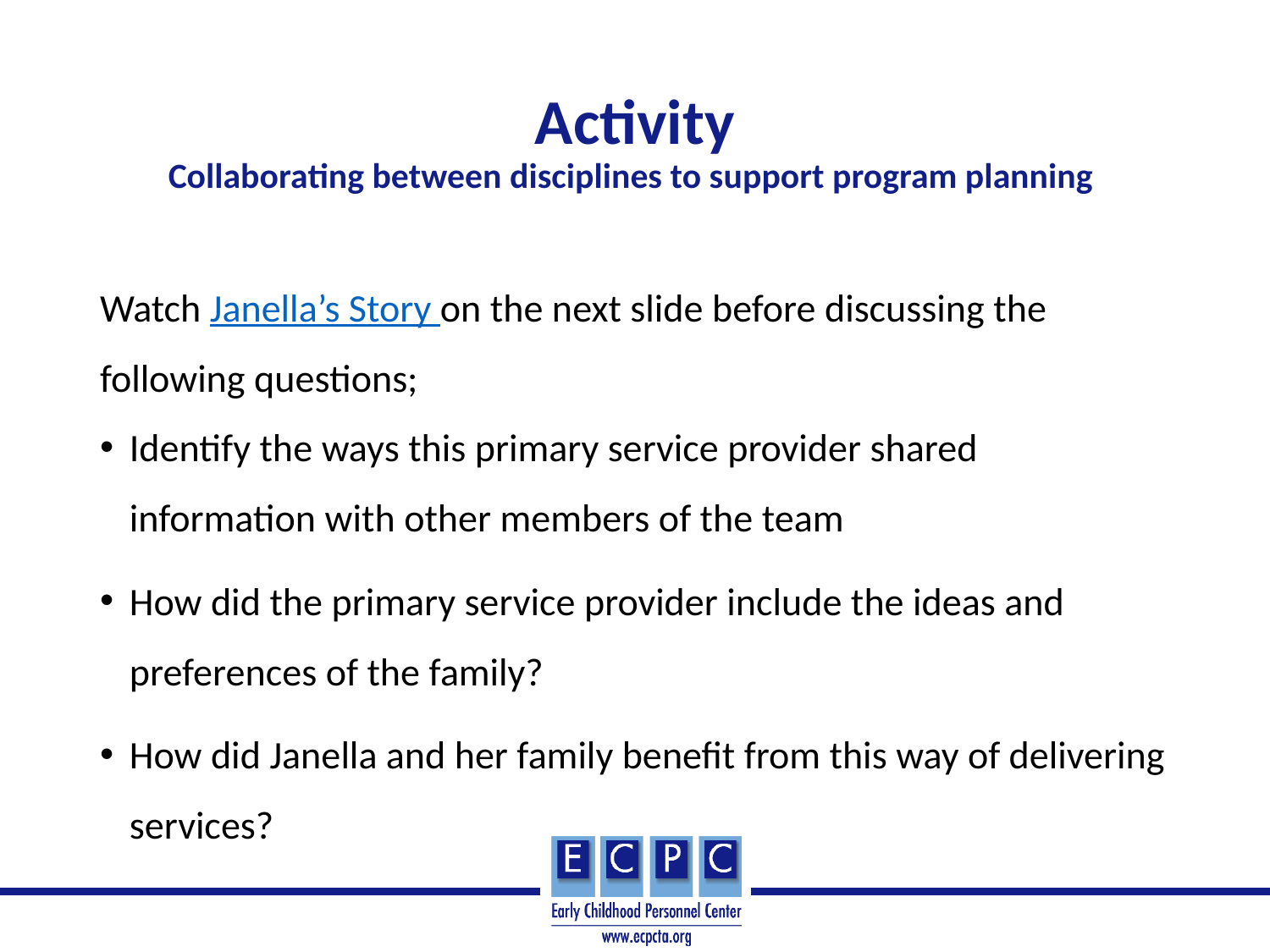

# Activity Collaborating between disciplines to support program planning
Watch Janella’s Story on the next slide before discussing the following questions;
Identify the ways this primary service provider shared information with other members of the team
How did the primary service provider include the ideas and preferences of the family?
How did Janella and her family benefit from this way of delivering services?